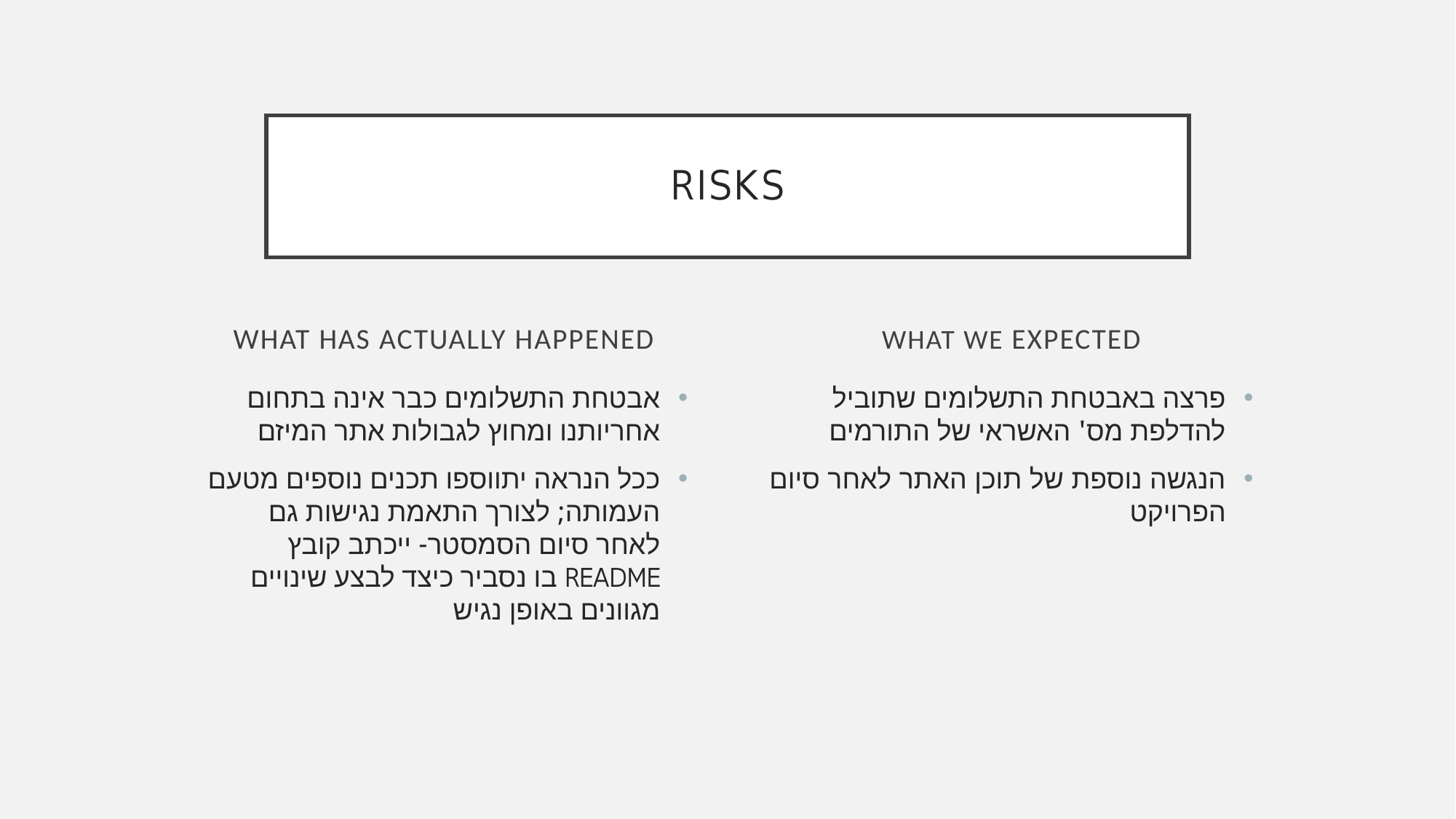

# Risks
what has actually happened
what we expected
אבטחת התשלומים כבר אינה בתחום אחריותנו ומחוץ לגבולות אתר המיזם
ככל הנראה יתווספו תכנים נוספים מטעם העמותה; לצורך התאמת נגישות גם לאחר סיום הסמסטר- ייכתב קובץ README בו נסביר כיצד לבצע שינויים מגוונים באופן נגיש
פרצה באבטחת התשלומים שתוביל להדלפת מס' האשראי של התורמים
הנגשה נוספת של תוכן האתר לאחר סיום הפרויקט